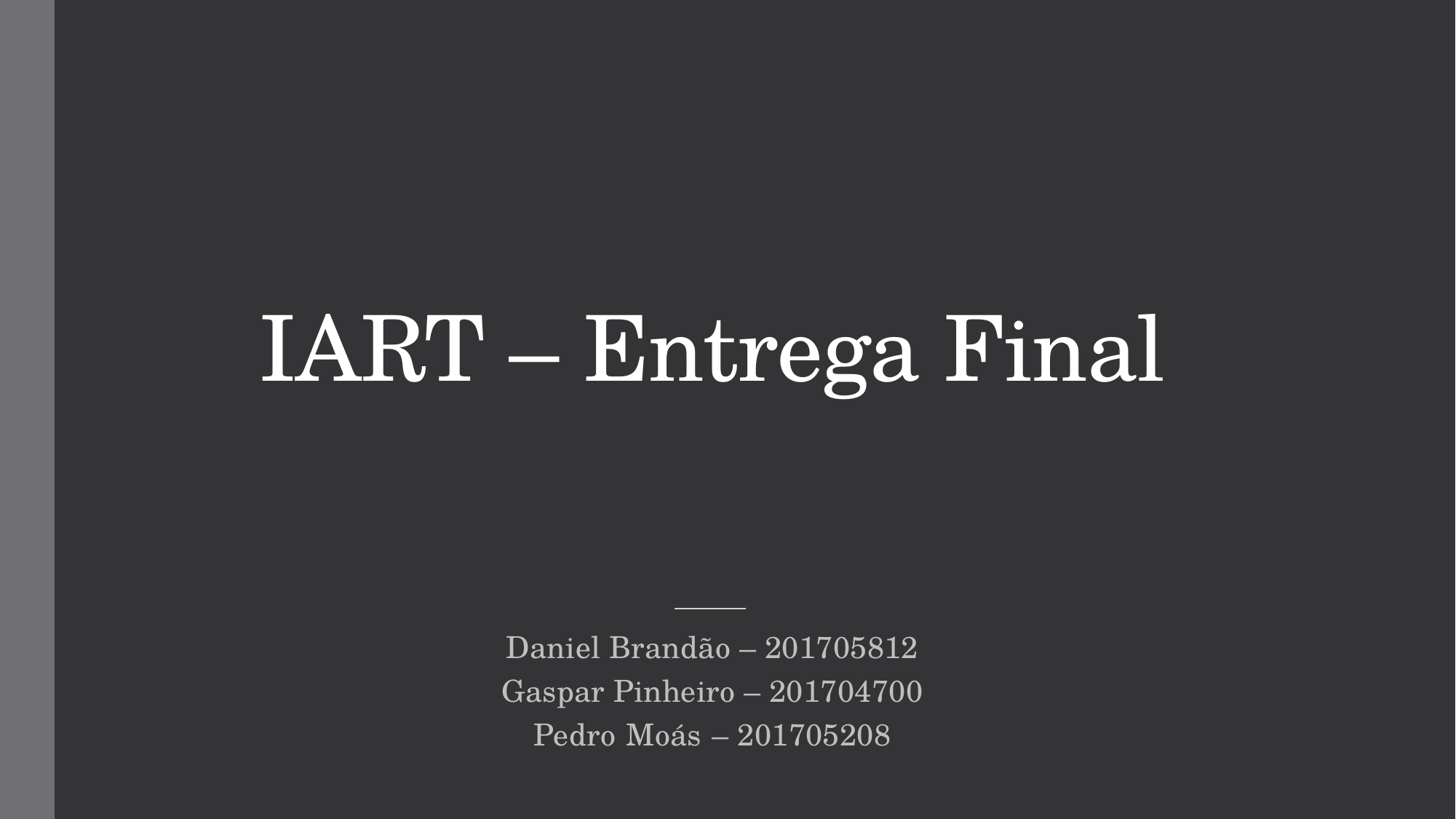

# IART – Entrega Final
Daniel Brandão – 201705812
Gaspar Pinheiro – 201704700
Pedro Moás – 201705208